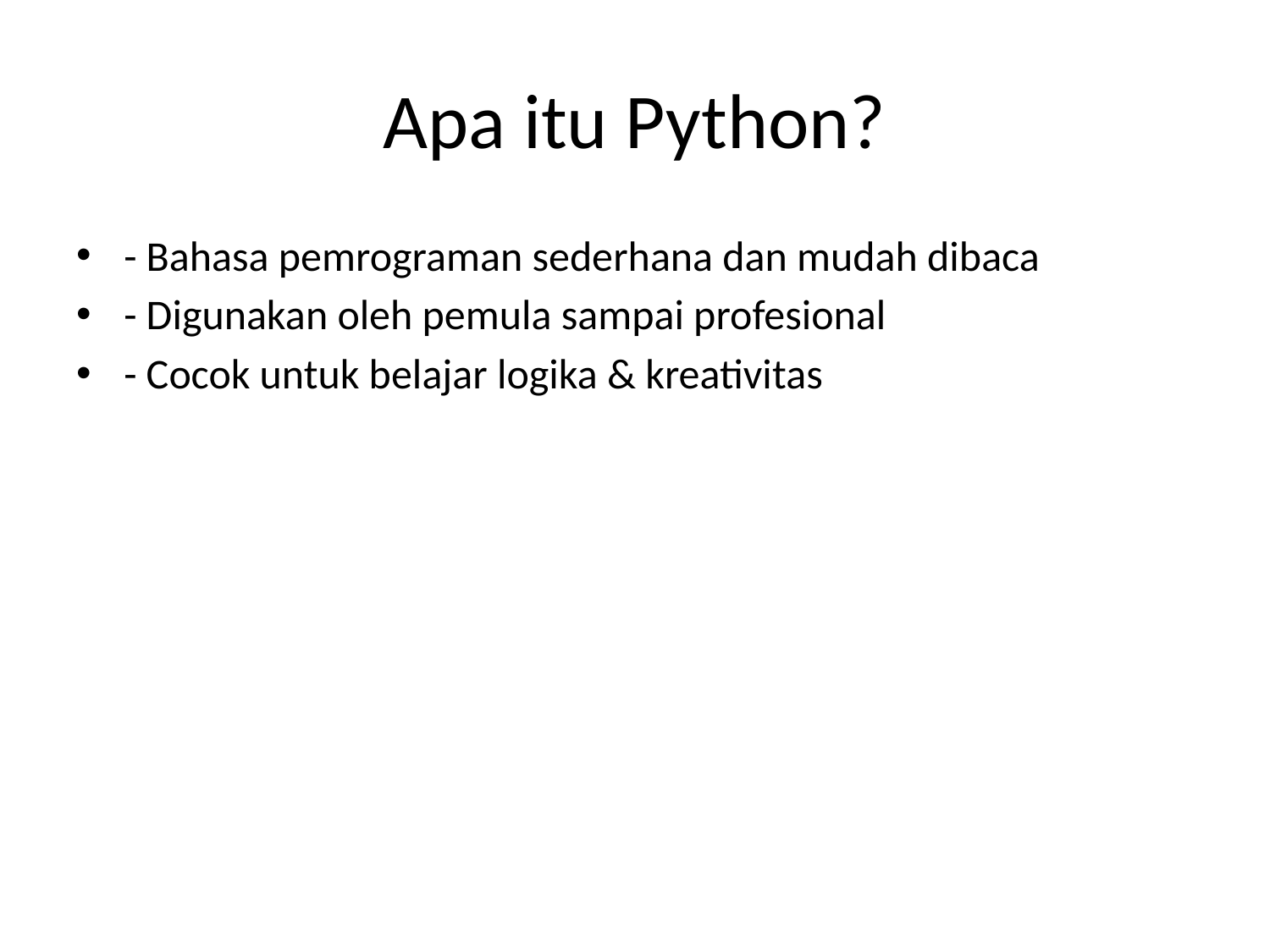

# Apa itu Python?
- Bahasa pemrograman sederhana dan mudah dibaca
- Digunakan oleh pemula sampai profesional
- Cocok untuk belajar logika & kreativitas